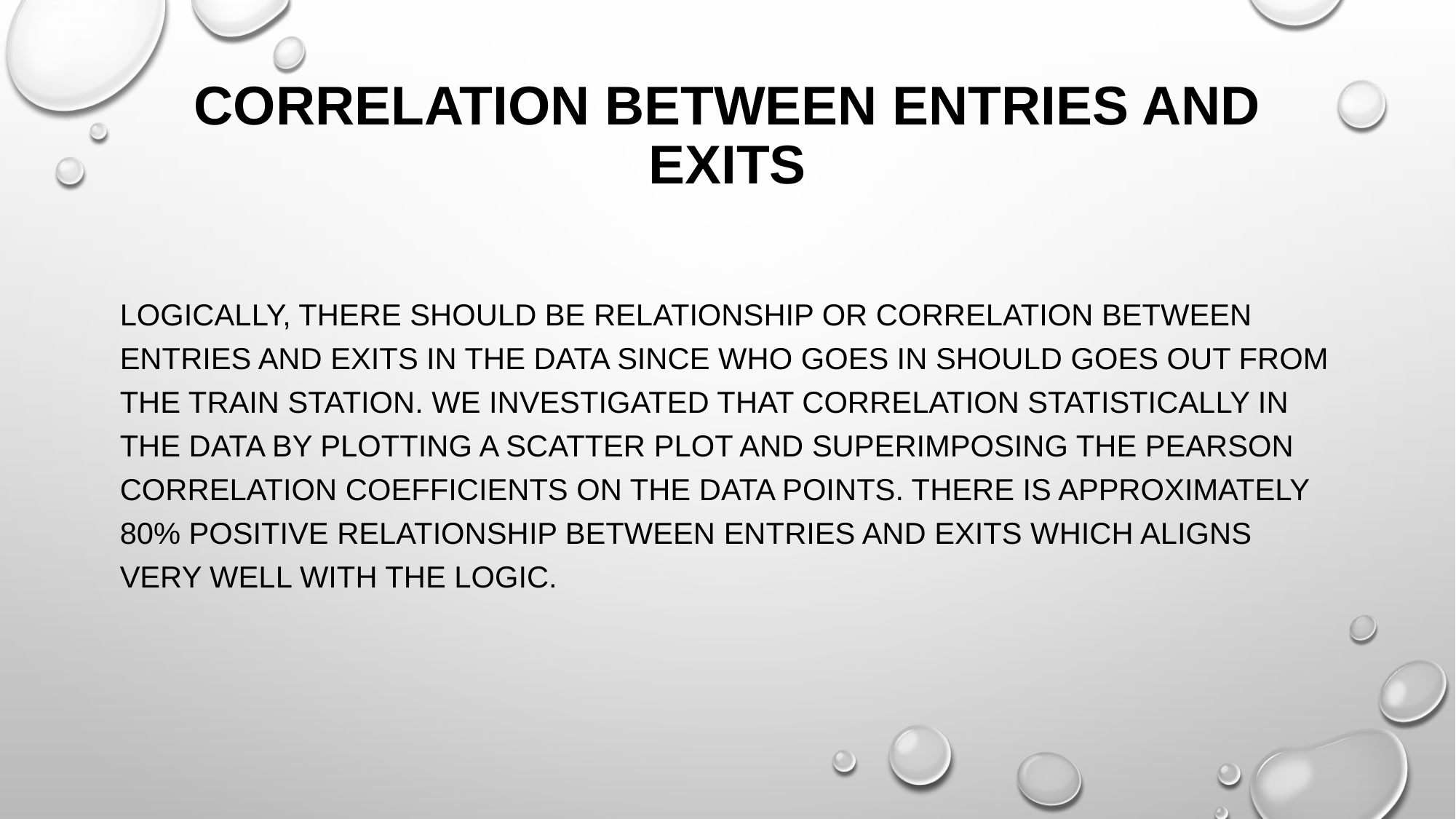

# Correlation between ENTRIES and EXITS
Logically, there should be relationship or correlation between Entries and Exits in the data since who goes in should goes out from the train station. We investigated that correlation statistically in the data by plotting a scatter plot and superimposing the pearson correlation coefficients on the data points. There is approximately 80% positive relationship between ENTRIES and EXITS which aligns very well with the logic.